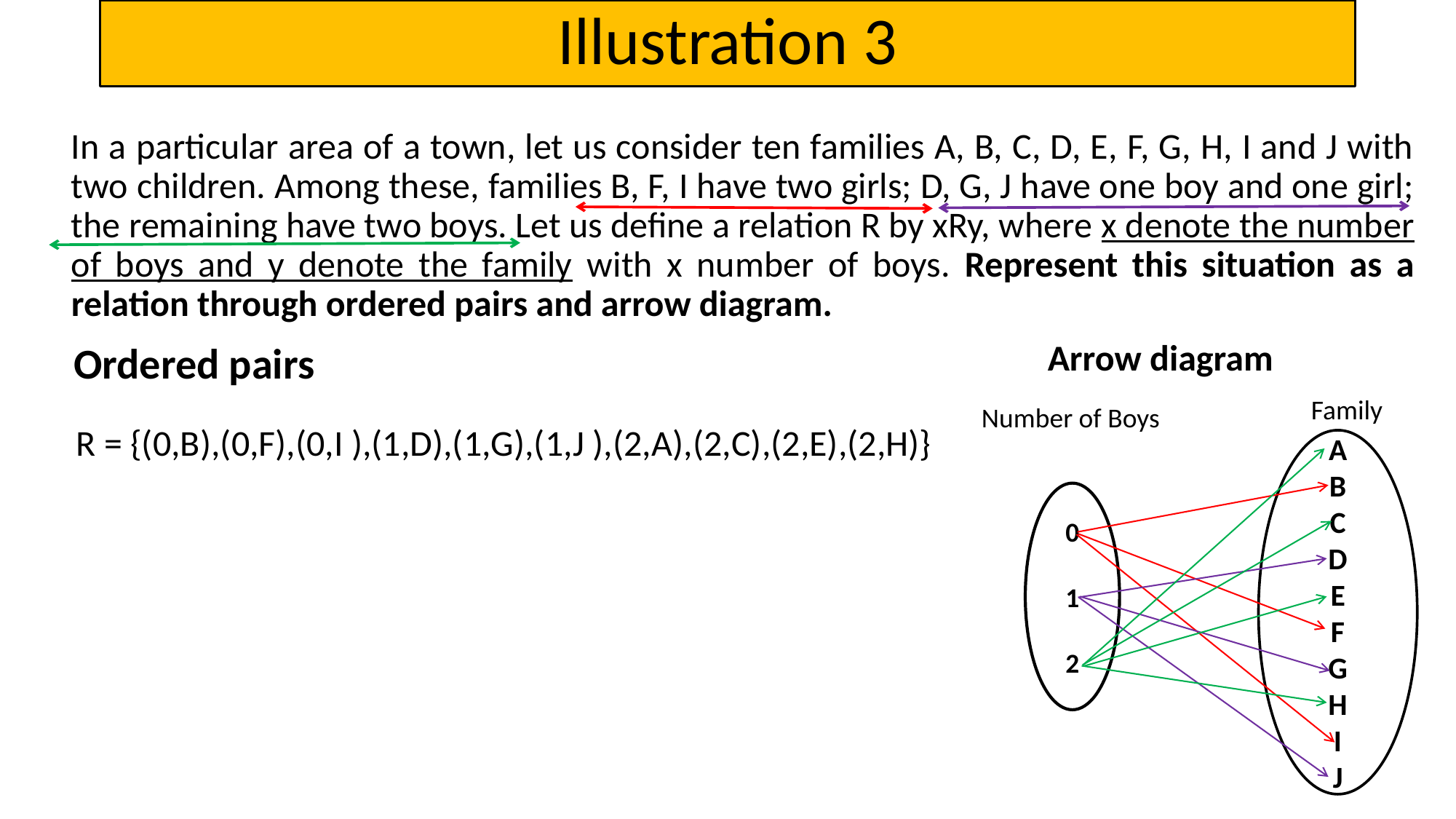

# Illustration 3
	In a particular area of a town, let us consider ten families A, B, C, D, E, F, G, H, I and J with two children. Among these, families B, F, I have two girls; D, G, J have one boy and one girl; the remaining have two boys. Let us define a relation R by xRy, where x denote the number of boys and y denote the family with x number of boys. Represent this situation as a relation through ordered pairs and arrow diagram.

Arrow diagram
Ordered pairs
Family
Number of Boys
R = {(0,B),(0,F),(0,I ),(1,D),(1,G),(1,J ),(2,A),(2,C),(2,E),(2,H)}
A
B
C
D
E
F
G
H
I
J
0

1

2